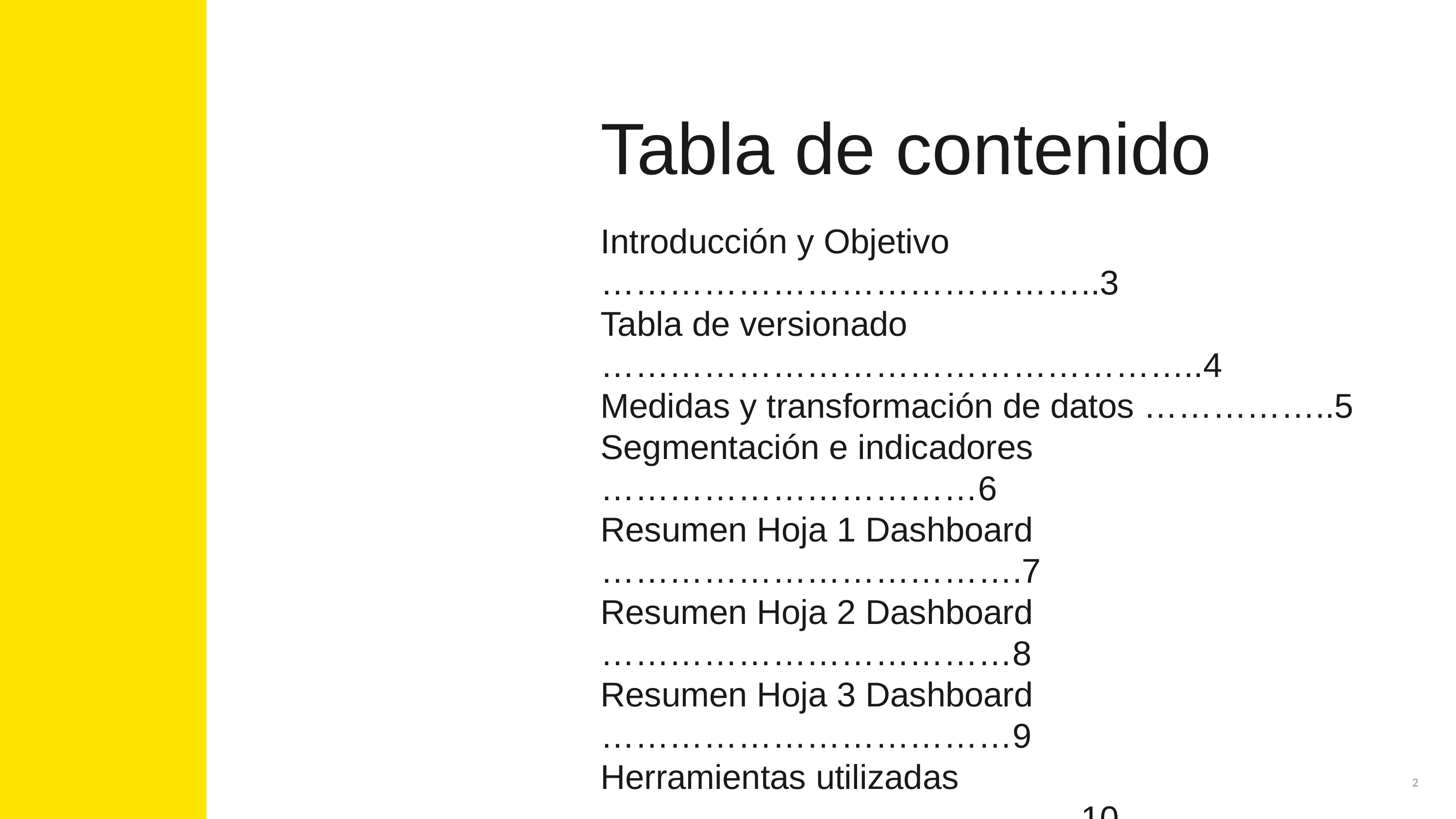

Tabla de contenido
Introducción y Objetivo ……………………………………..3
Tabla de versionado ……………………………………………..4
Medidas y transformación de datos ……………..5
Segmentación e indicadores ……………………………6
Resumen Hoja 1 Dashboard ……………………………….7
Resumen Hoja 2 Dashboard ………………………………8
Resumen Hoja 3 Dashboard ………………………………9
Herramientas utilizadas ……………………………………10
Futuras líneas ………………………………………………………..11

2